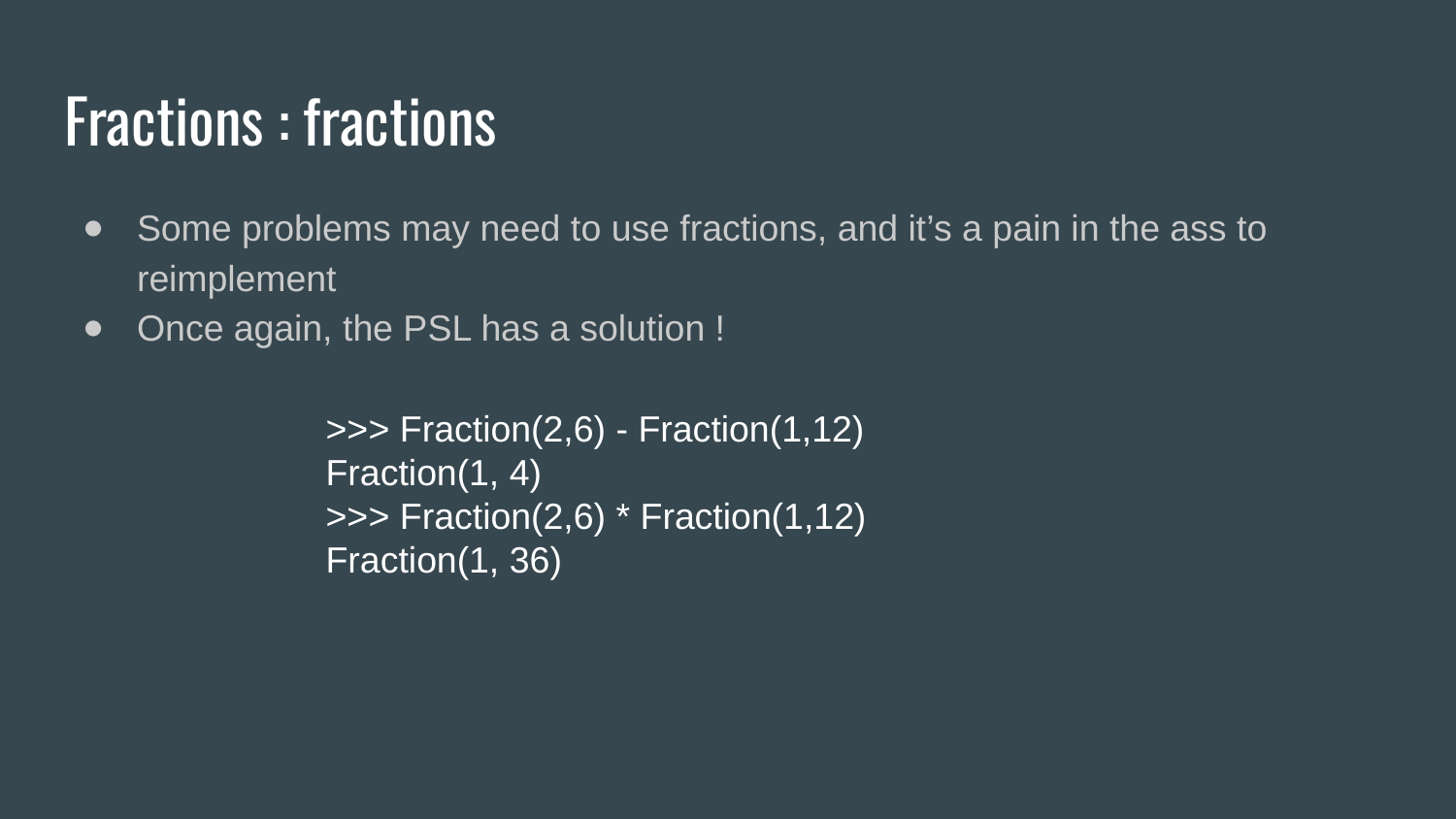

# Fractions : fractions
Some problems may need to use fractions, and it’s a pain in the ass to reimplement
Once again, the PSL has a solution !
>>> Fraction(2,6) - Fraction(1,12)
Fraction(1, 4)
>>> Fraction(2,6) * Fraction(1,12)
Fraction(1, 36)